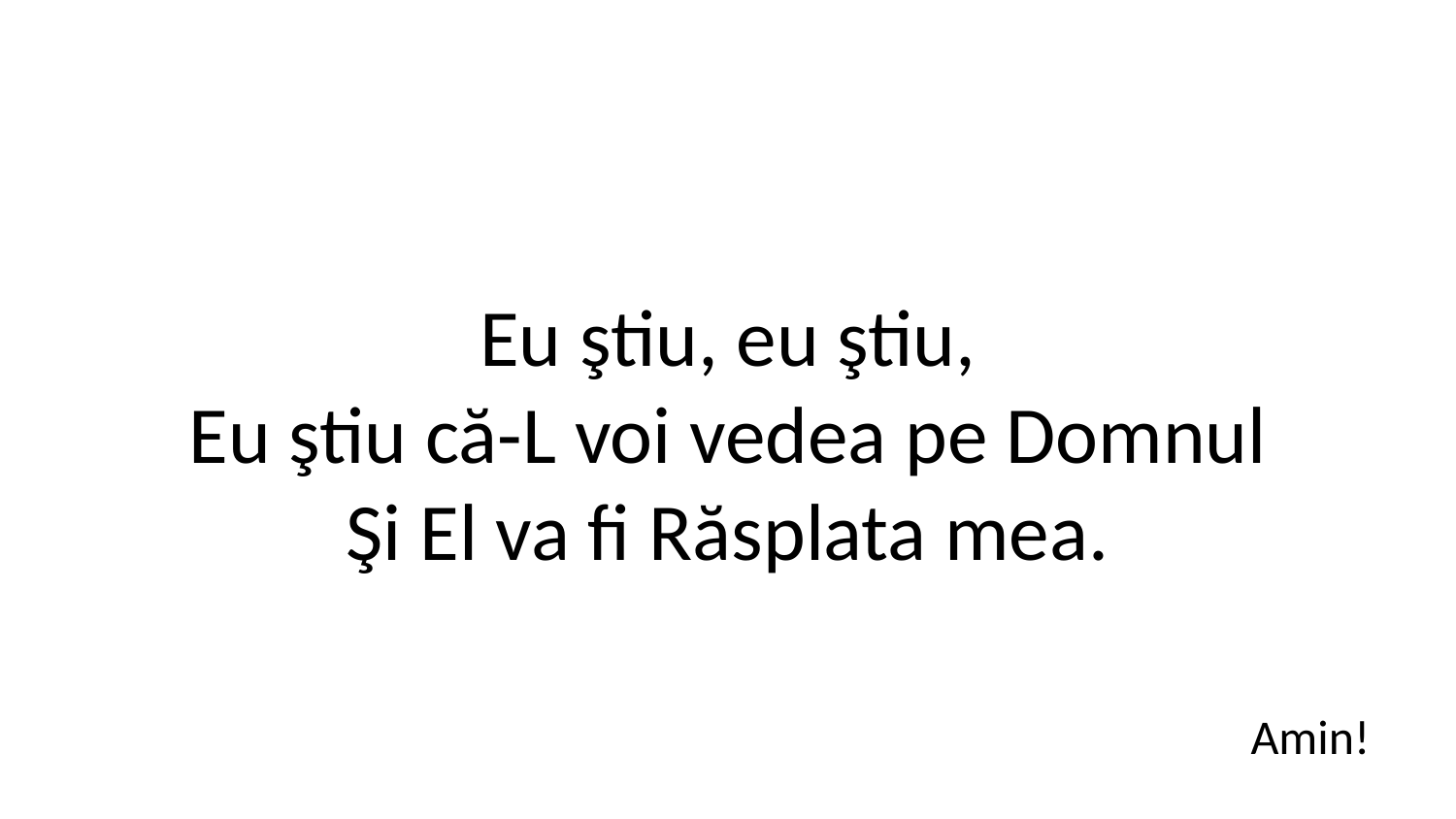

Eu ştiu, eu ştiu,
Eu ştiu că-L voi vedea pe Domnul
Şi El va fi Răsplata mea.

Amin!